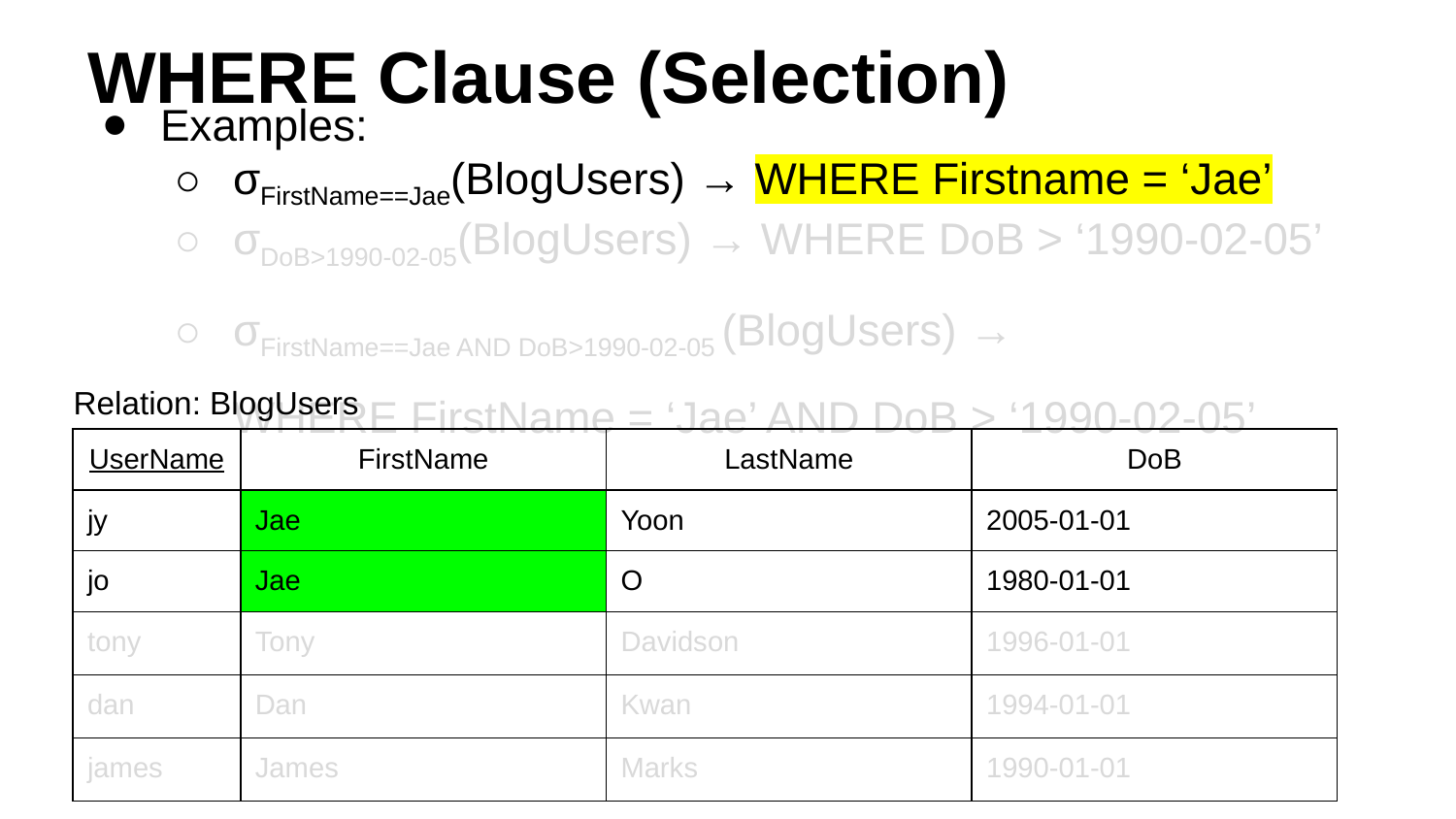

# WHERE Clause (Selection)
Examples:
σFirstName==Jae(BlogUsers) → WHERE Firstname = ‘Jae’
σDoB>1990-02-05(BlogUsers) → WHERE DoB > ‘1990-02-05’
σFirstName==Jae AND DoB>1990-02-05 (BlogUsers) →
WHERE FirstName = ‘Jae’ AND DoB > ‘1990-02-05’
Relation: BlogUsers
| UserName | FirstName | LastName | DoB |
| --- | --- | --- | --- |
| jy | Jae | Yoon | 2005-01-01 |
| jo | Jae | O | 1980-01-01 |
| tony | Tony | Davidson | 1996-01-01 |
| dan | Dan | Kwan | 1994-01-01 |
| james | James | Marks | 1990-01-01 |